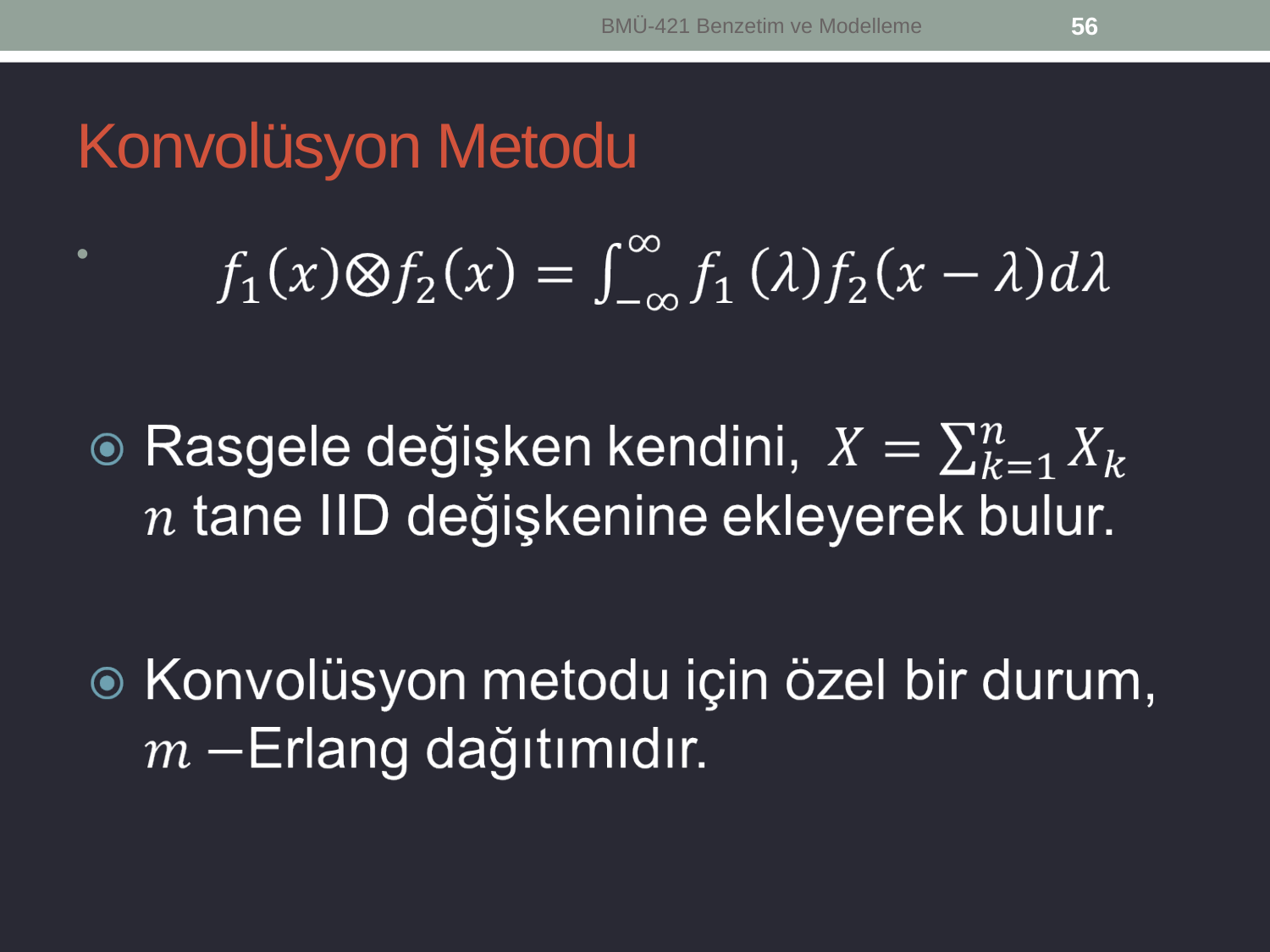

BMÜ-421 Benzetim ve Modelleme
56
# Konvolüsyon Metodu